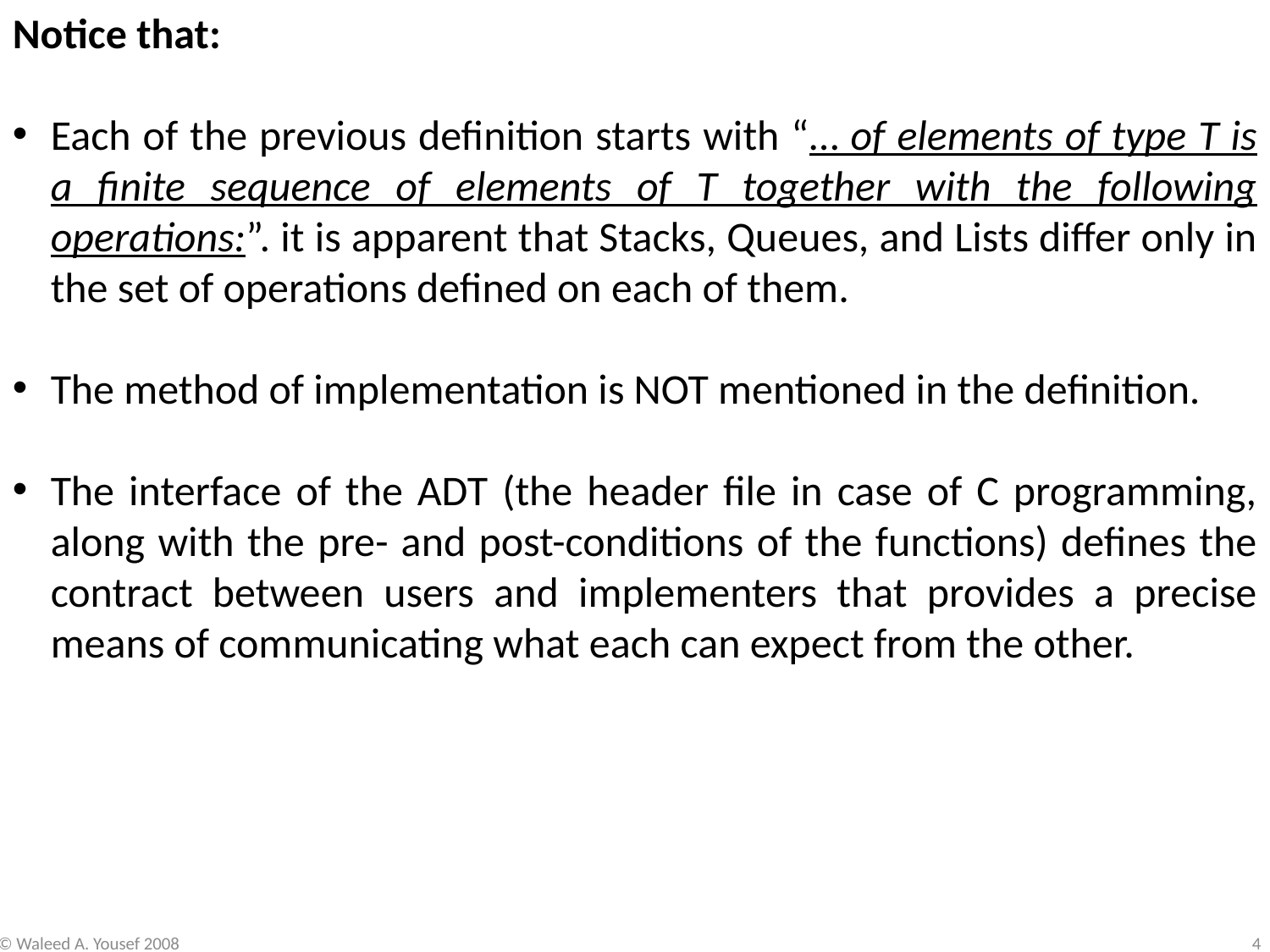

Notice that:

Each of the previous definition starts with “… of elements of type T is a finite sequence of elements of T together with the following operations:”. it is apparent that Stacks, Queues, and Lists differ only in the set of operations defined on each of them.

The method of implementation is NOT mentioned in the definition.

The interface of the ADT (the header file in case of C programming, along with the pre- and post-conditions of the functions) defines the contract between users and implementers that provides a precise means of communicating what each can expect from the other.
© Waleed A. Yousef 2008
4